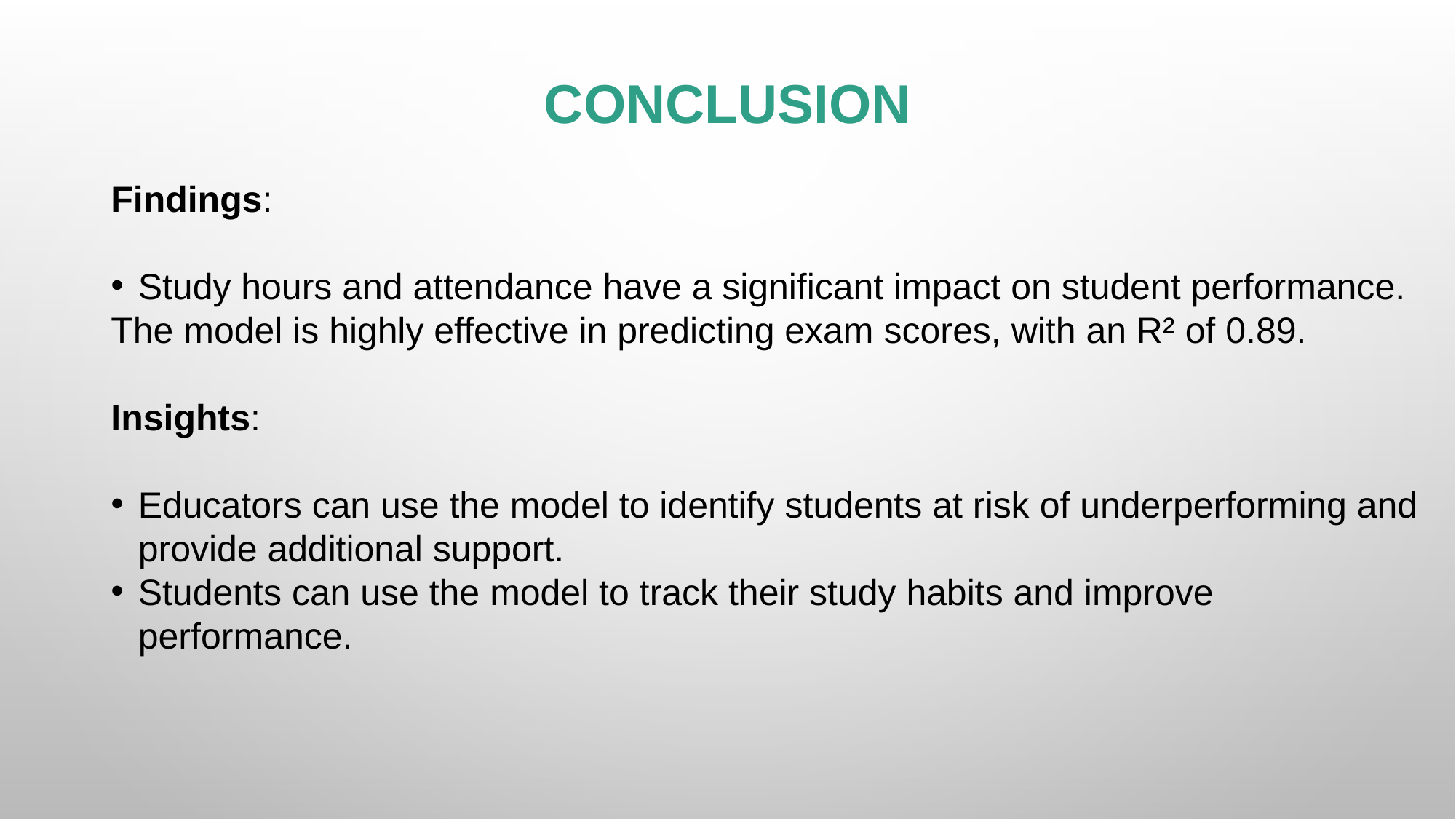

# Conclusion
Findings:

Study hours and attendance have a significant impact on student performance.
The model is highly effective in predicting exam scores, with an R² of 0.89.

Insights:

Educators can use the model to identify students at risk of underperforming and provide additional support.
Students can use the model to track their study habits and improve performance.